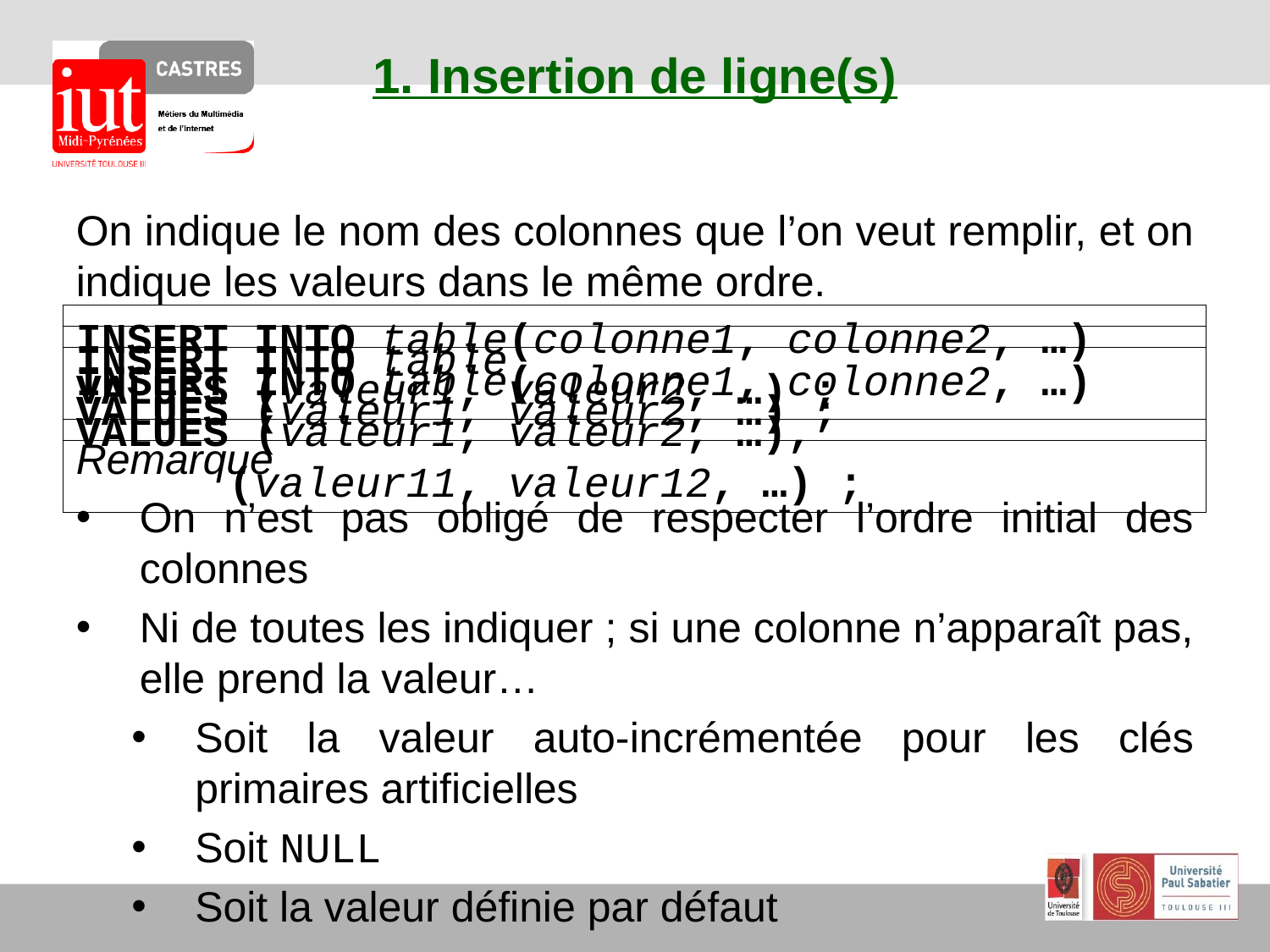

# 1. Insertion de ligne(s)
On indique le nom des colonnes que l’on veut remplir, et on indique les valeurs dans le même ordre.

Remarque
On n’est pas obligé de respecter l’ordre initial des colonnes
Ni de toutes les indiquer ; si une colonne n’apparaît pas, elle prend la valeur…
Soit la valeur auto-incrémentée pour les clés primaires artificielles
Soit NULL
Soit la valeur définie par défaut

INSERT INTO table(colonne1, colonne2, …)
VALUES (valeur1, valeur2, …) ;
INSERT INTO table
VALUES (valeur1, valeur2, …) ;
INSERT INTO table(colonne1, colonne2, …)
VALUES (valeur1, valeur2, …),
	 (valeur11, valeur12, …) ;